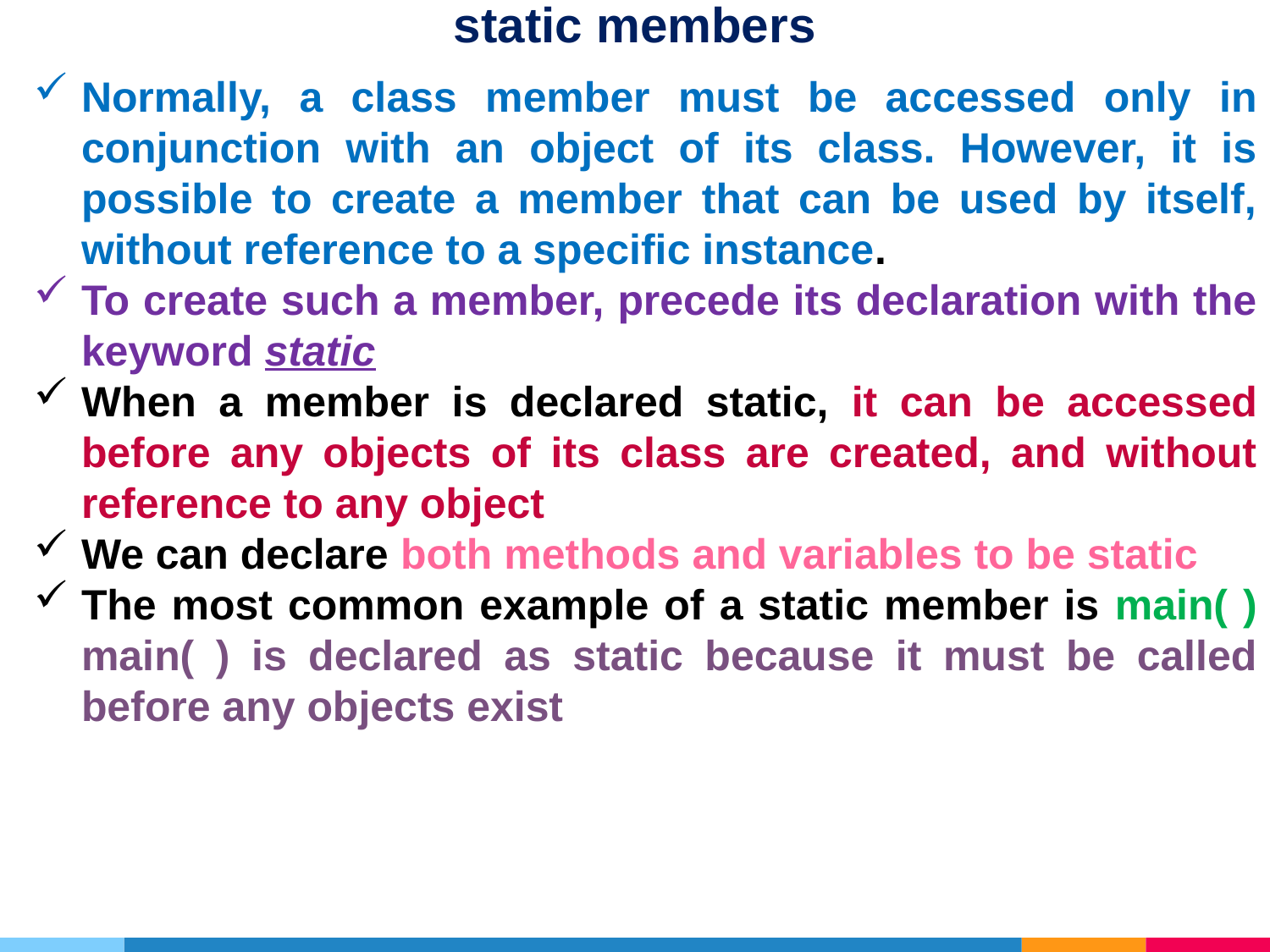

# static members
Normally, a class member must be accessed only in conjunction with an object of its class. However, it is possible to create a member that can be used by itself, without reference to a specific instance.
To create such a member, precede its declaration with the keyword static
When a member is declared static, it can be accessed before any objects of its class are created, and without reference to any object
We can declare both methods and variables to be static
The most common example of a static member is main( ) main( ) is declared as static because it must be called before any objects exist